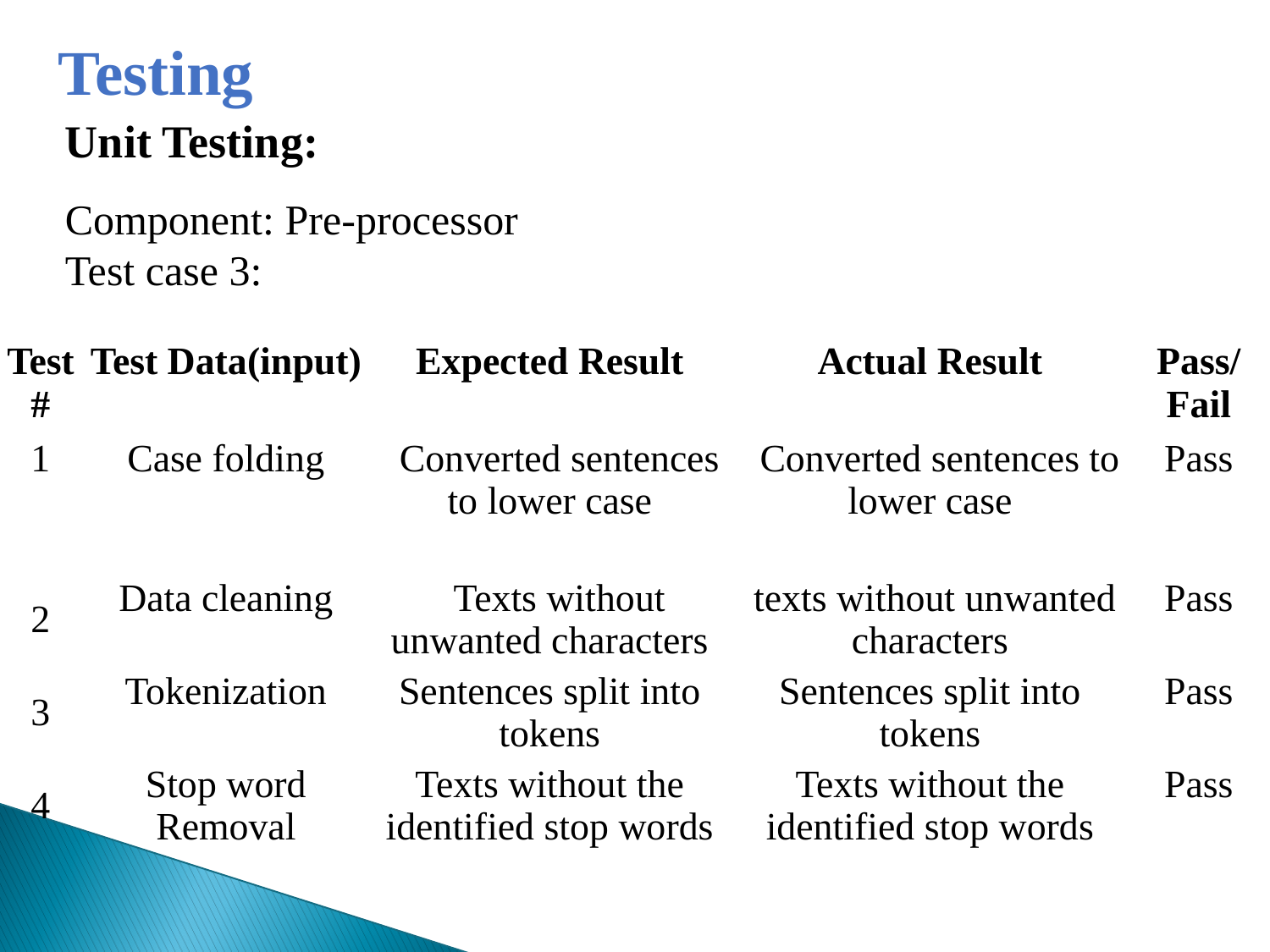

Testing
Unit Testing:
Component: Pre-processor
Test case 3:
| Test # | Test Data(input) | Expected Result | Actual Result | Pass/ Fail |
| --- | --- | --- | --- | --- |
| 1 | Case folding | Converted sentences to lower case | Converted sentences to lower case | Pass |
| 2 | Data cleaning | Texts without unwanted characters | texts without unwanted characters | Pass |
| 3 | Tokenization | Sentences split into tokens | Sentences split into tokens | Pass |
| 4 | Stop word Removal | Texts without the identified stop words | Texts without the identified stop words | Pass |